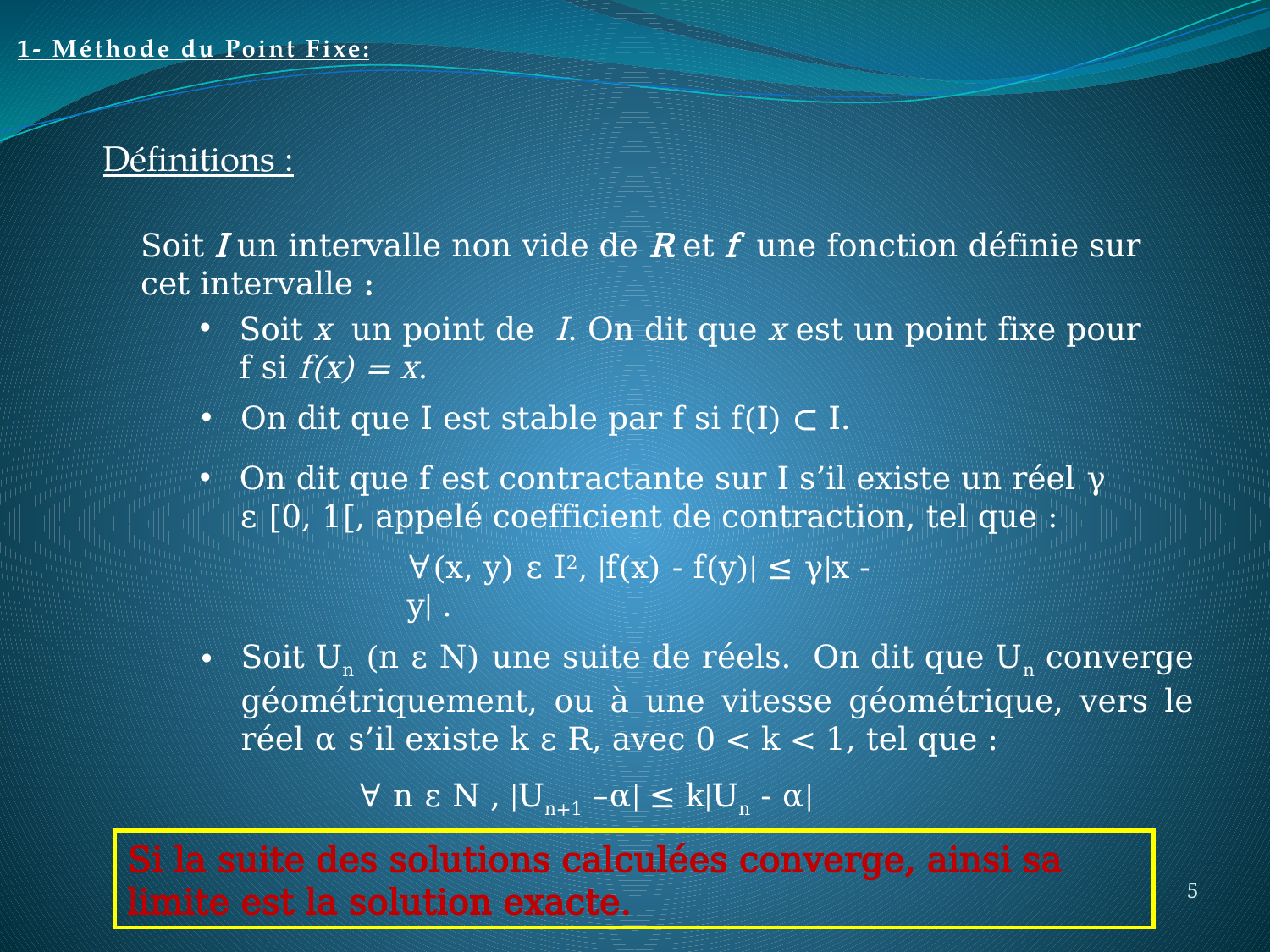

1- Méthode du Point Fixe:
Définitions :
Soit I un intervalle non vide de R et f  une fonction définie sur cet intervalle :
Soit x  un point de  I. On dit que x est un point fixe pour f si f(x) = x.
On dit que I est stable par f si f(I) ⊂ I.
On dit que f est contractante sur I s’il existe un réel γ ε [0, 1[, appelé coefficient de contraction, tel que :
∀(x, y) ε I2, |f(x) - f(y)| ≤ γ|x - y| .
Soit Un (n ε N) une suite de réels.  On dit que Un converge géométriquement, ou à une vitesse géométrique, vers le réel α s’il existe k ε R, avec 0 < k < 1, tel que :
∀ n ε N , |Un+1 –α| ≤ k|Un - α|
Si la suite des solutions calculées converge, ainsi sa limite est la solution exacte.
5